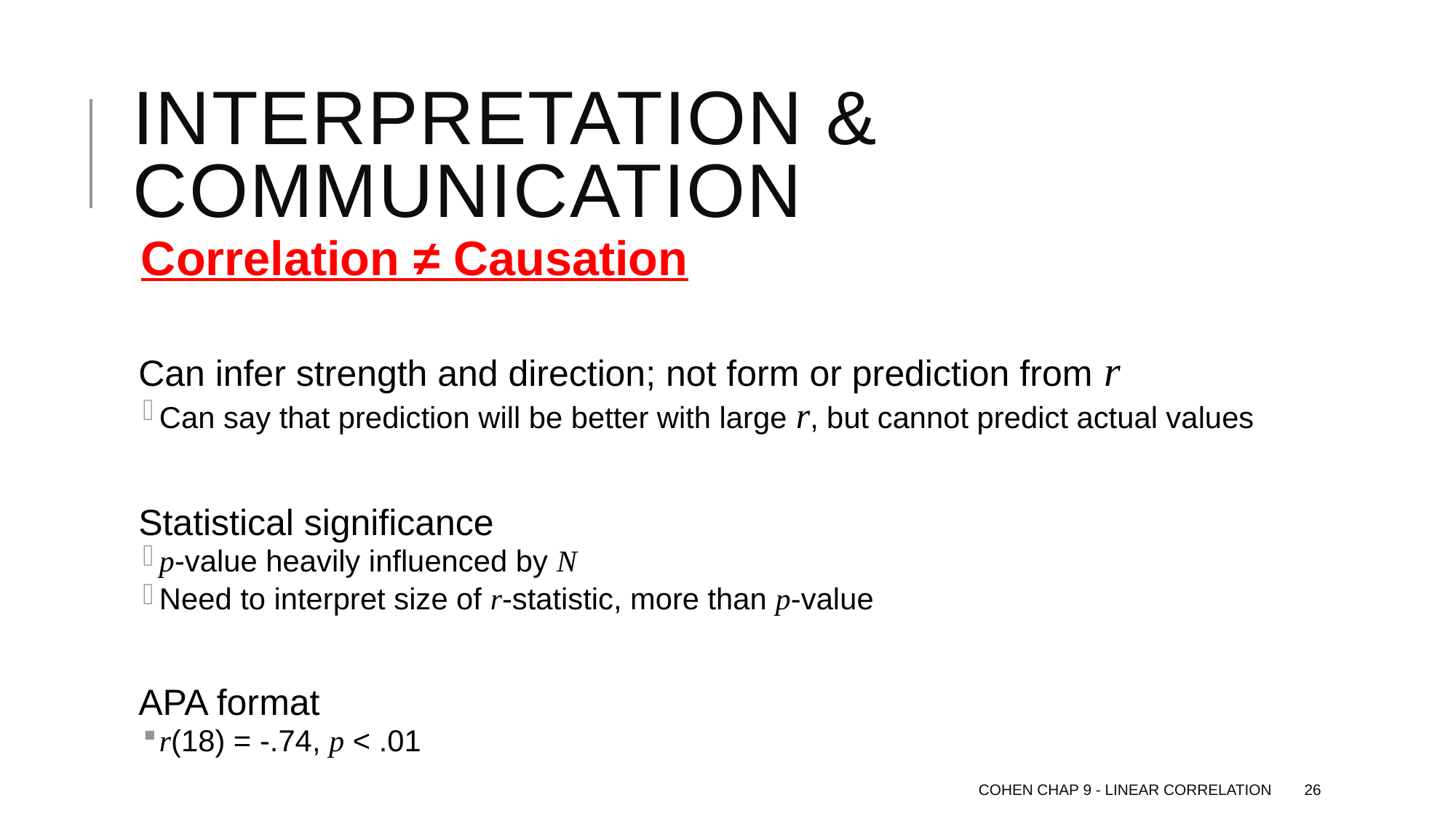

# Interpretation & Communication
Correlation ≠ Causation

Can infer strength and direction; not form or prediction from r
Can say that prediction will be better with large r, but cannot predict actual values

Statistical significance
p-value heavily influenced by N
Need to interpret size of r-statistic, more than p-value

APA format
r(18) = -.74, p < .01

Cohen Chap 9 - Linear Correlation
26